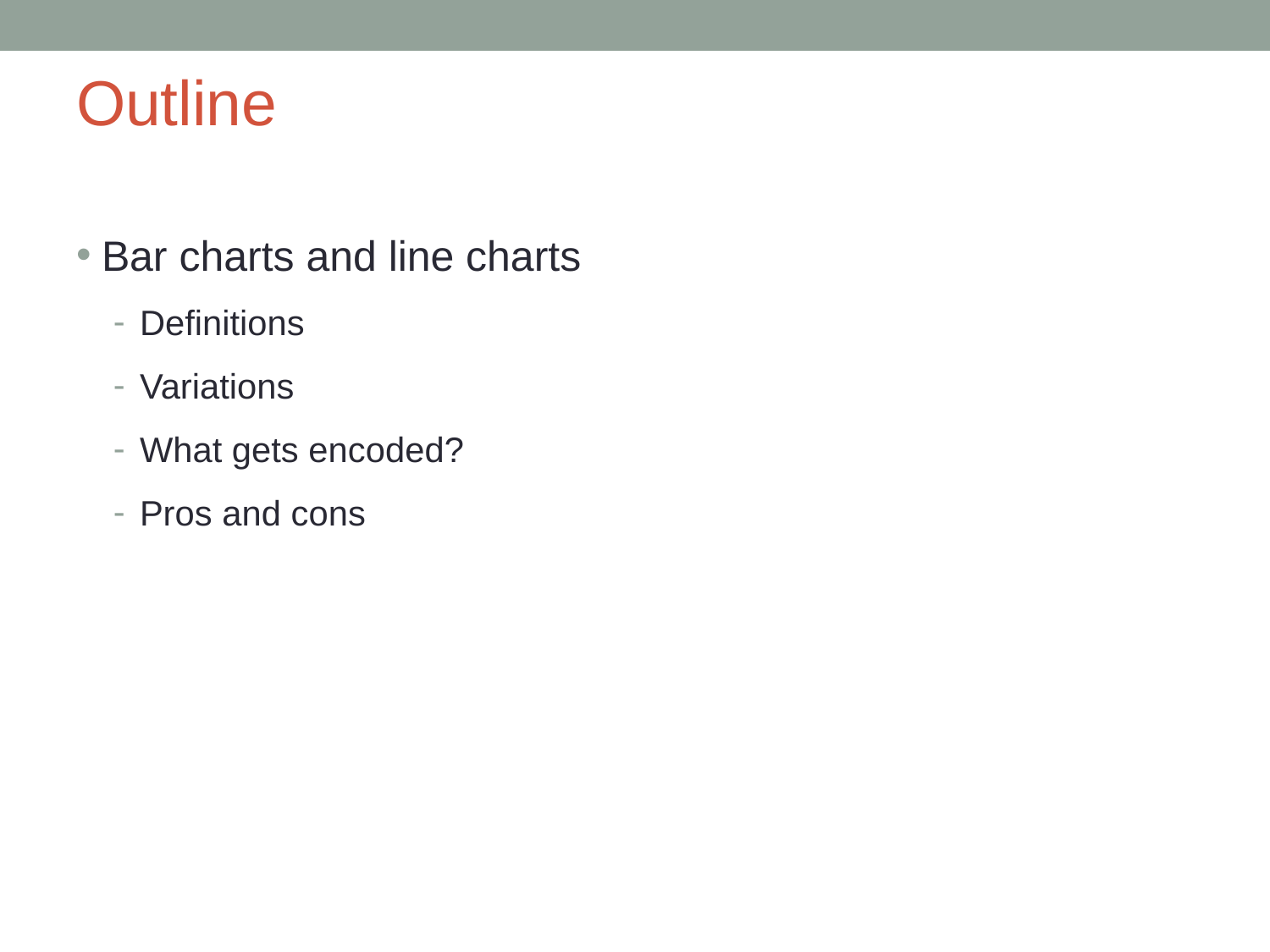

# Outline
Bar charts and line charts
Definitions
Variations
What gets encoded?
Pros and cons